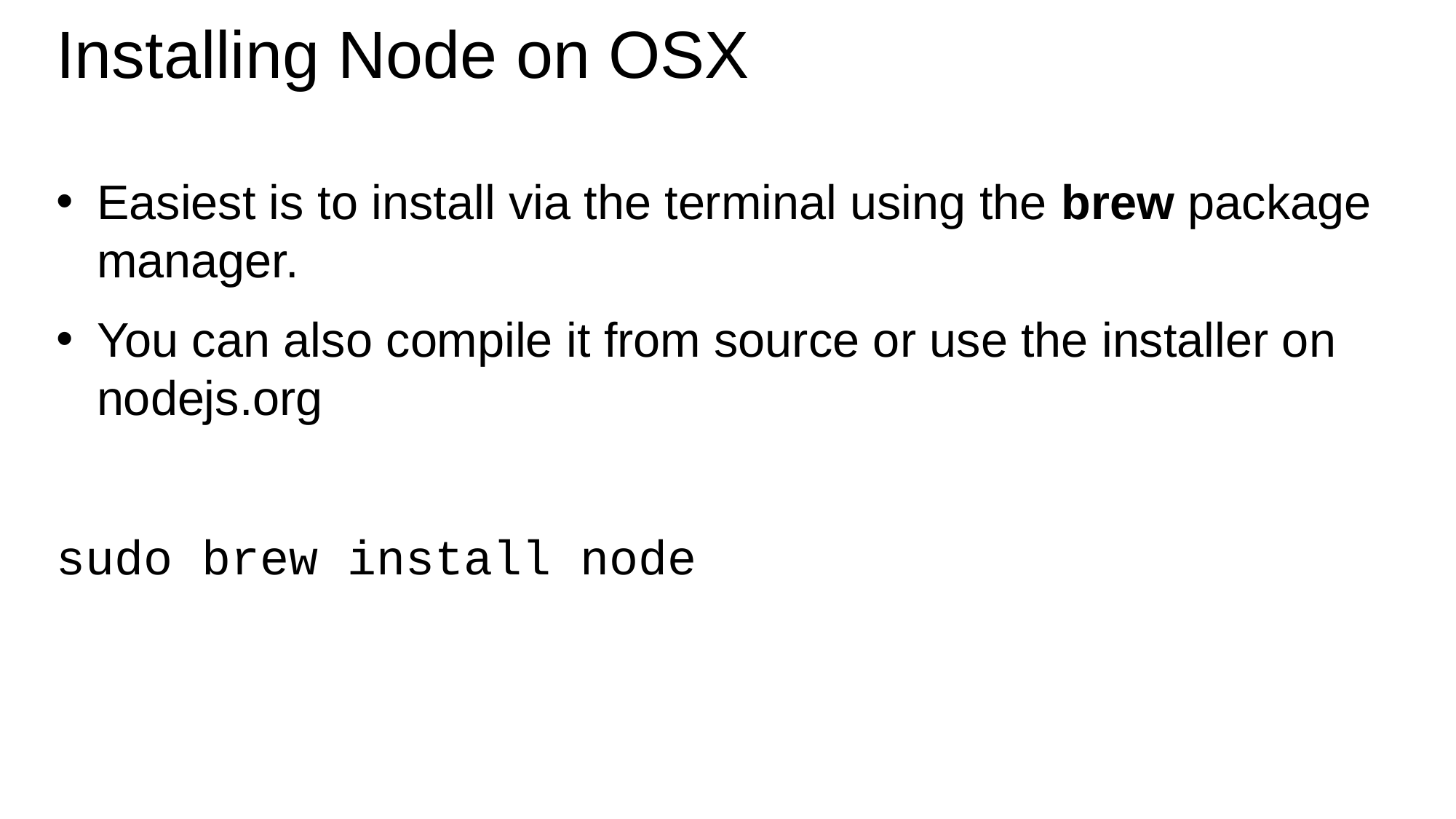

# Installing Node on OSX
Easiest is to install via the terminal using the brew package manager.
You can also compile it from source or use the installer on nodejs.org

sudo brew install node